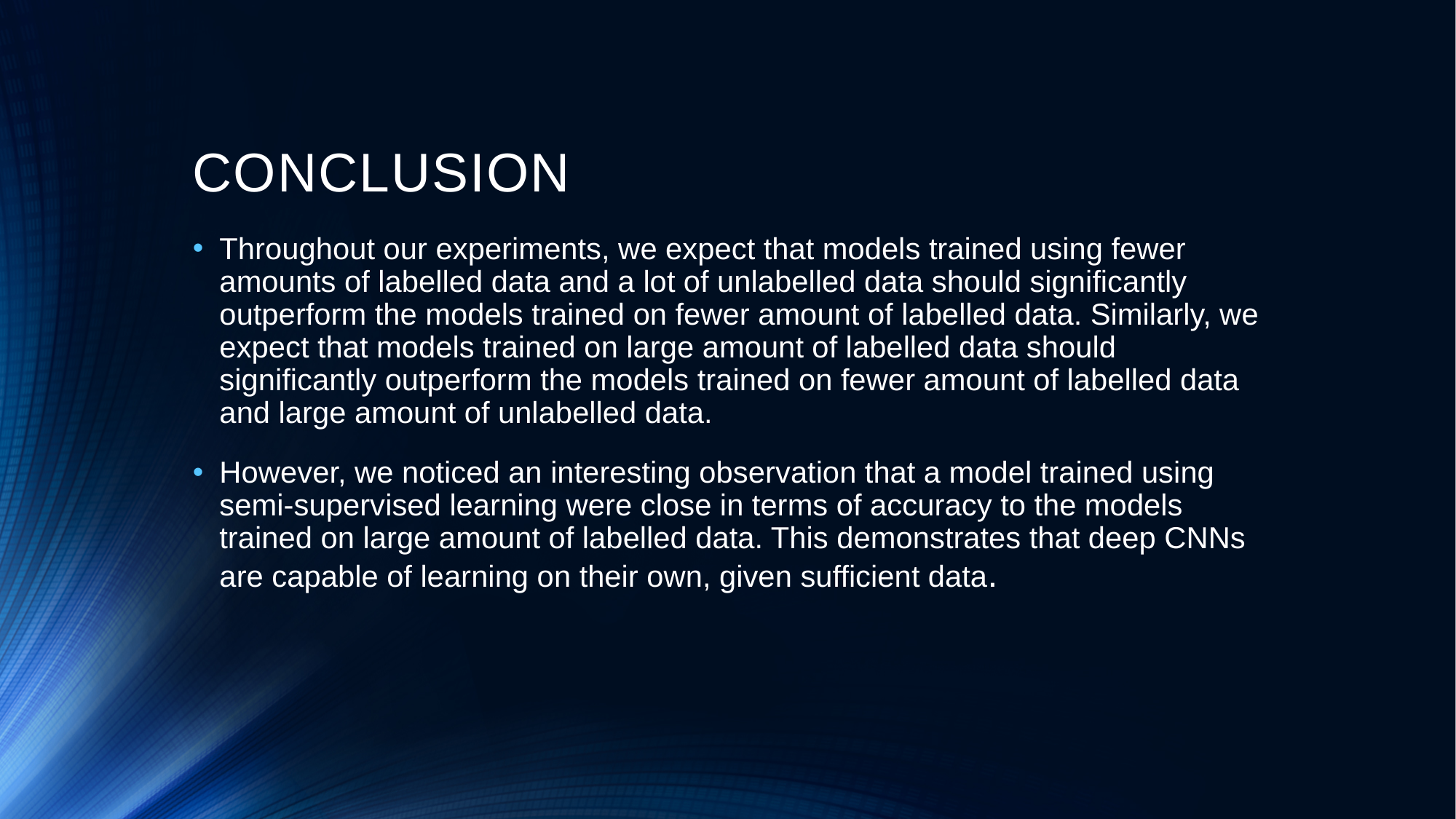

# CONCLUSION
Throughout our experiments, we expect that models trained using fewer amounts of labelled data and a lot of unlabelled data should significantly outperform the models trained on fewer amount of labelled data. Similarly, we expect that models trained on large amount of labelled data should significantly outperform the models trained on fewer amount of labelled data and large amount of unlabelled data.
However, we noticed an interesting observation that a model trained using semi-supervised learning were close in terms of accuracy to the models trained on large amount of labelled data. This demonstrates that deep CNNs are capable of learning on their own, given sufficient data.